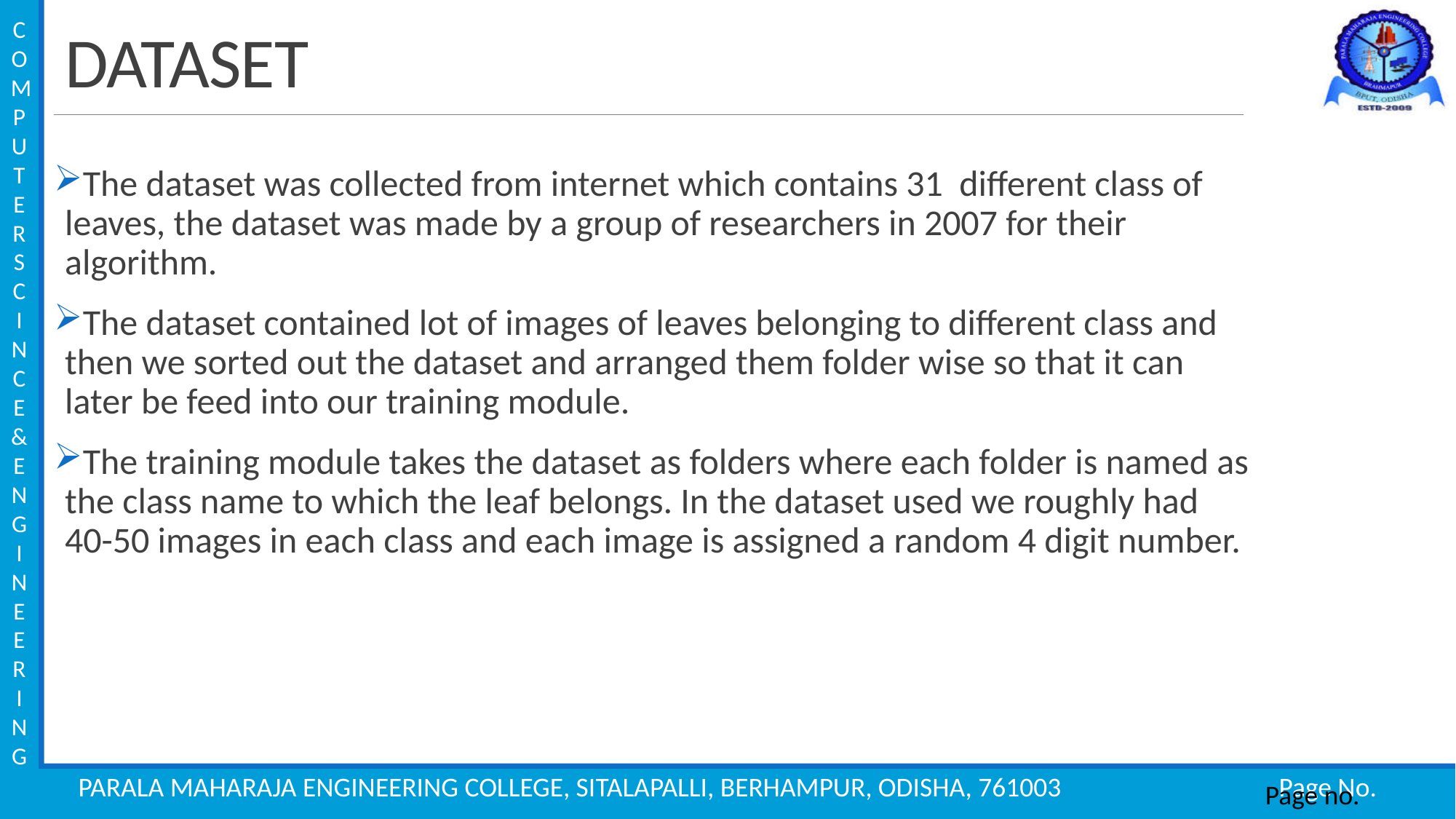

# DATASET
The dataset was collected from internet which contains 31  different class of leaves, the dataset was made by a group of researchers in 2007 for their algorithm.
The dataset contained lot of images of leaves belonging to different class and then we sorted out the dataset and arranged them folder wise so that it can later be feed into our training module.
The training module takes the dataset as folders where each folder is named as the class name to which the leaf belongs. In the dataset used we roughly had 40-50 images in each class and each image is assigned a random 4 digit number.

Page no.